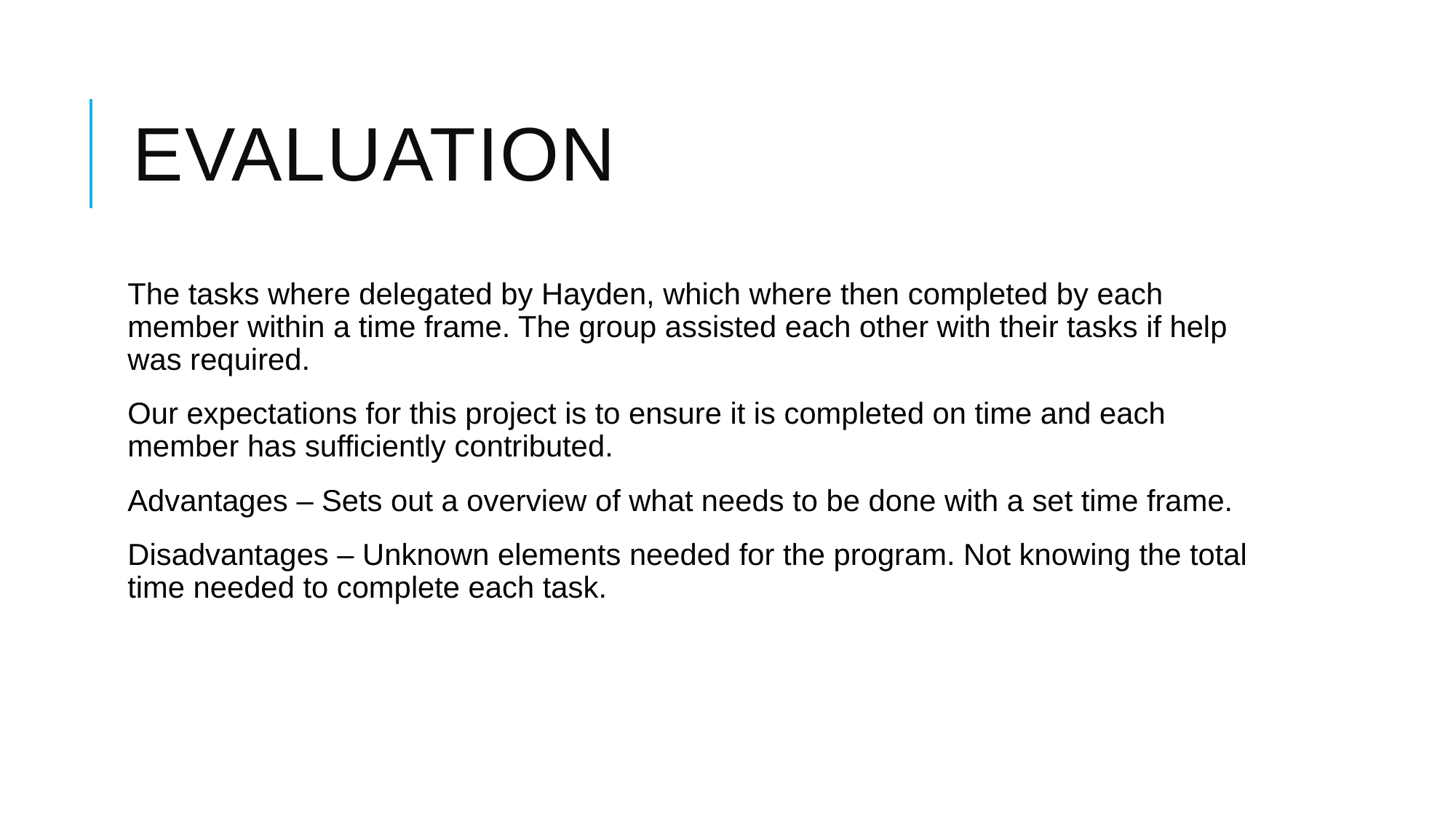

# Evaluation
The tasks where delegated by Hayden, which where then completed by each member within a time frame. The group assisted each other with their tasks if help was required.
Our expectations for this project is to ensure it is completed on time and each member has sufficiently contributed.
Advantages – Sets out a overview of what needs to be done with a set time frame.
Disadvantages – Unknown elements needed for the program. Not knowing the total time needed to complete each task.